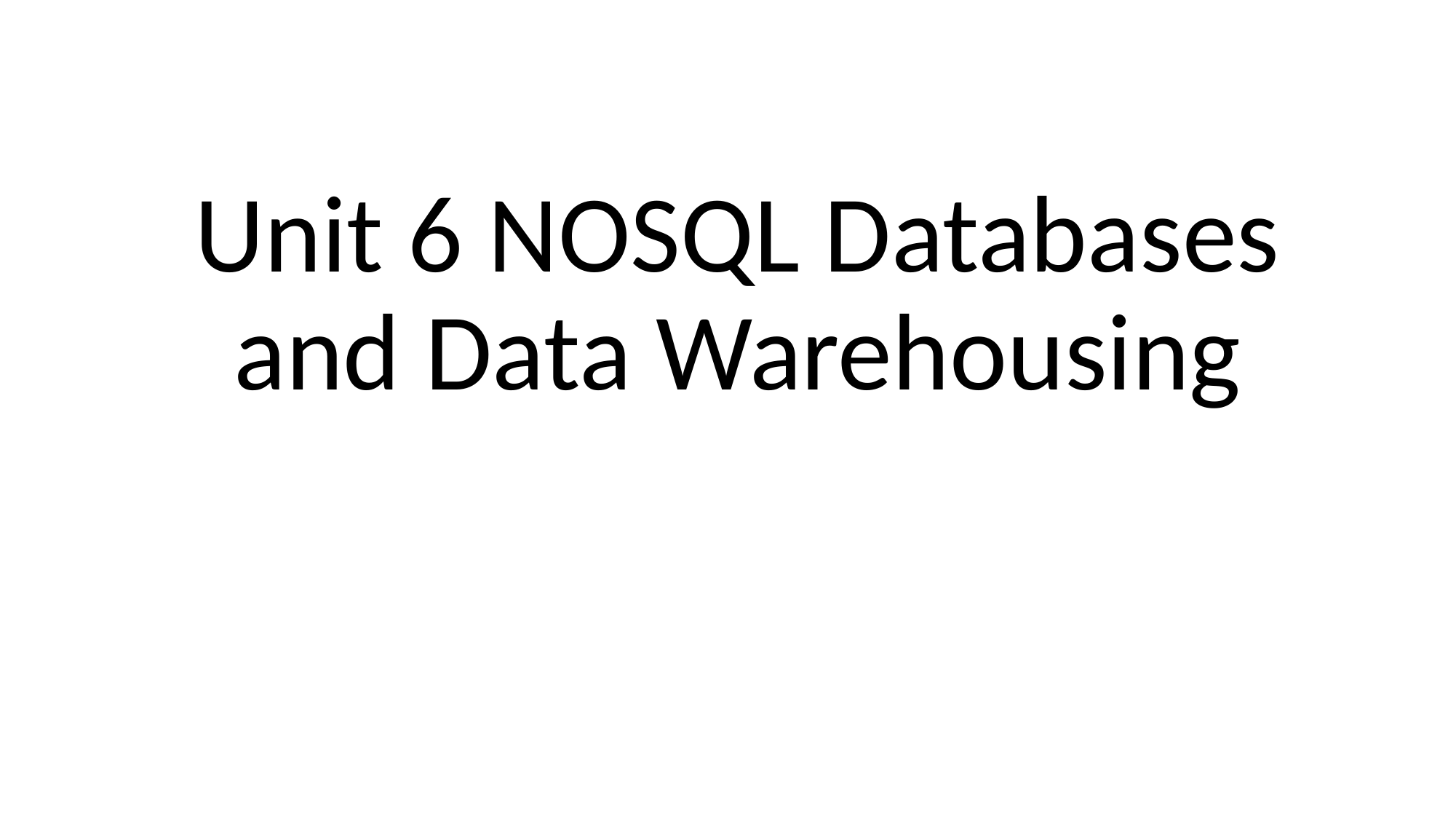

# Unit 6 NOSQL Databases and Data Warehousing